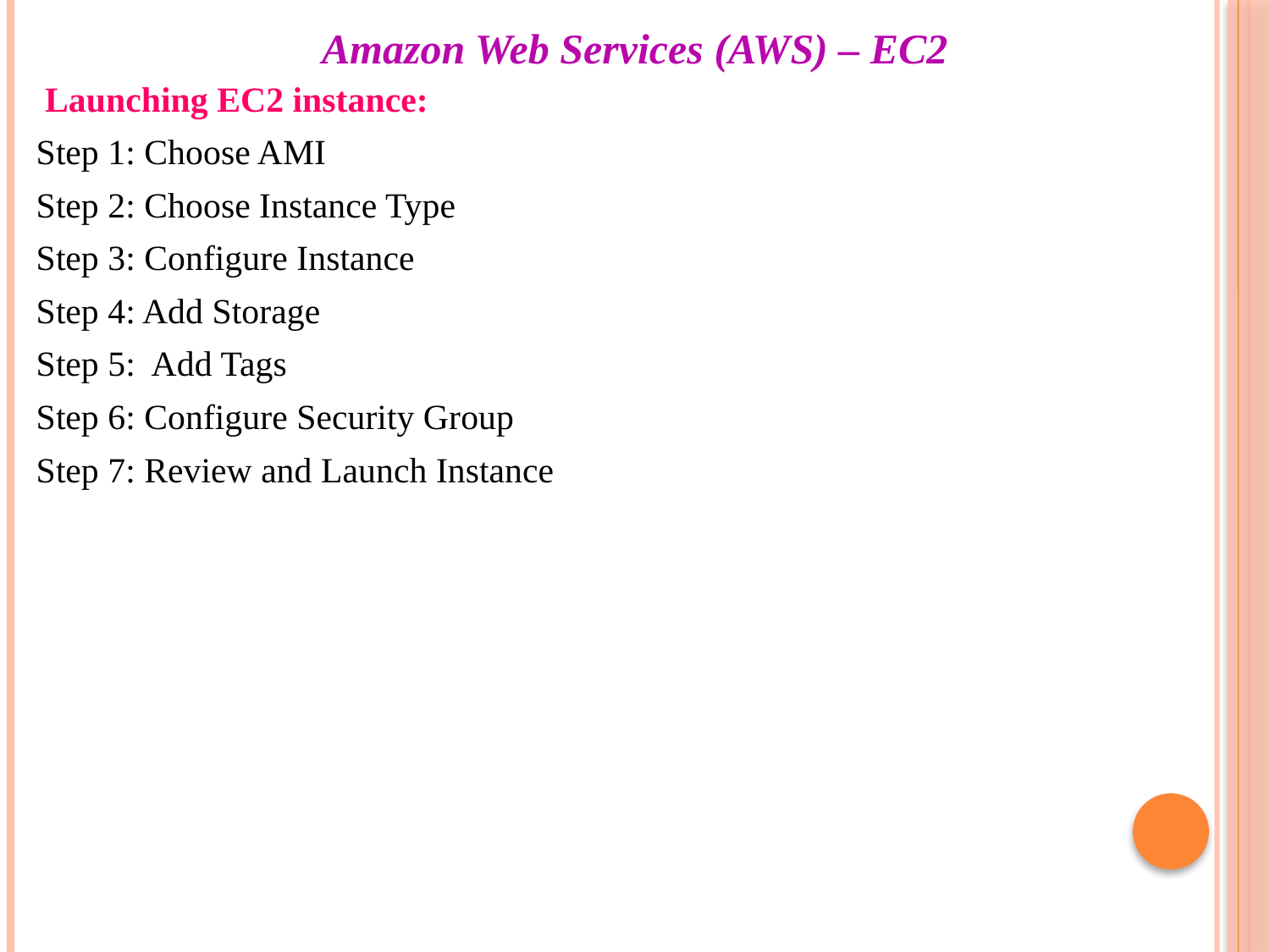

# Amazon Web Services (AWS) – EC2
 Launching EC2 instance:
Step 1: Choose AMI
Step 2: Choose Instance Type
Step 3: Configure Instance
Step 4: Add Storage
Step 5:  Add Tags
Step 6: Configure Security Group
Step 7: Review and Launch Instance